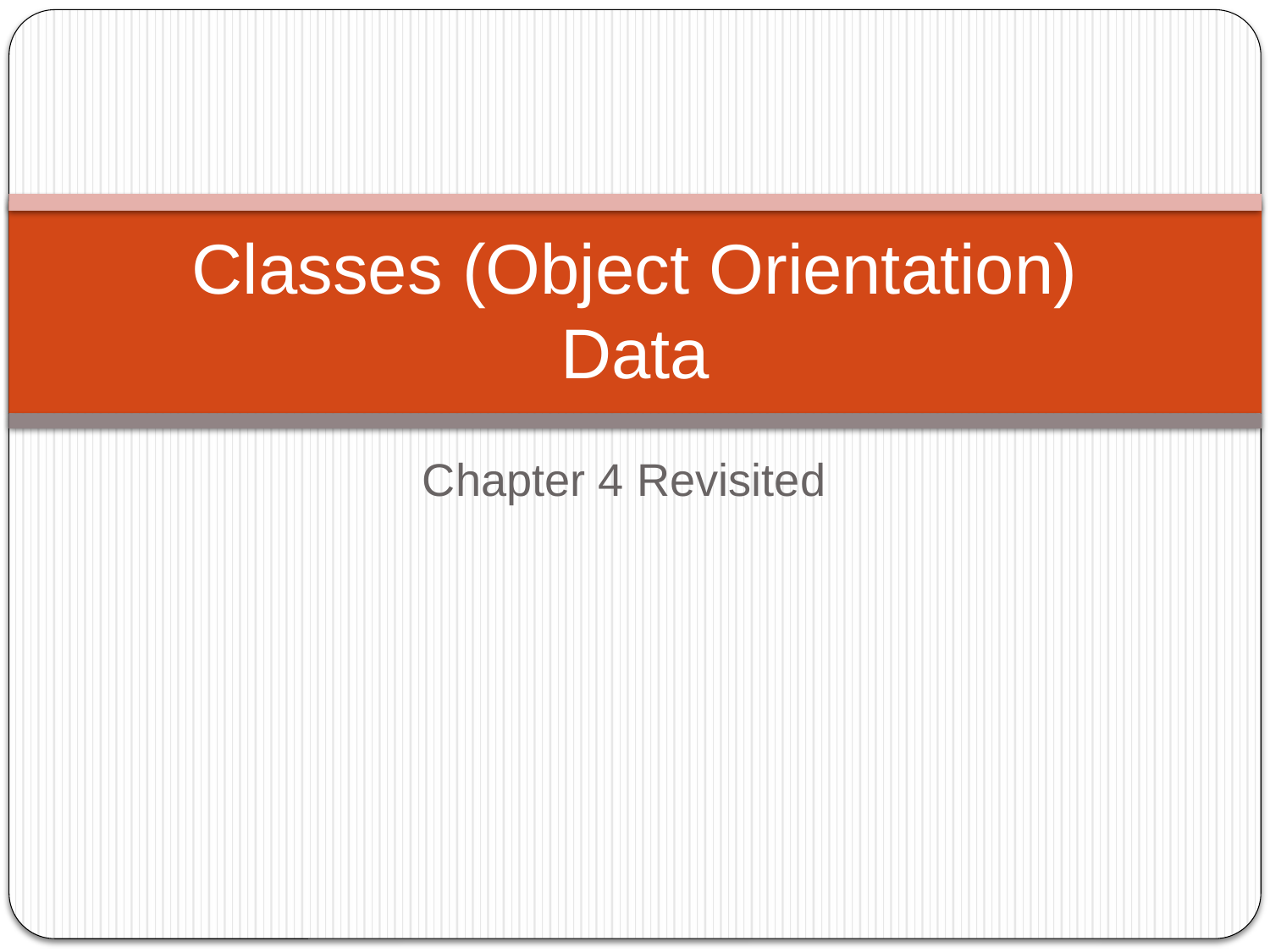

# Classes (Object Orientation) Data
Chapter 4 Revisited